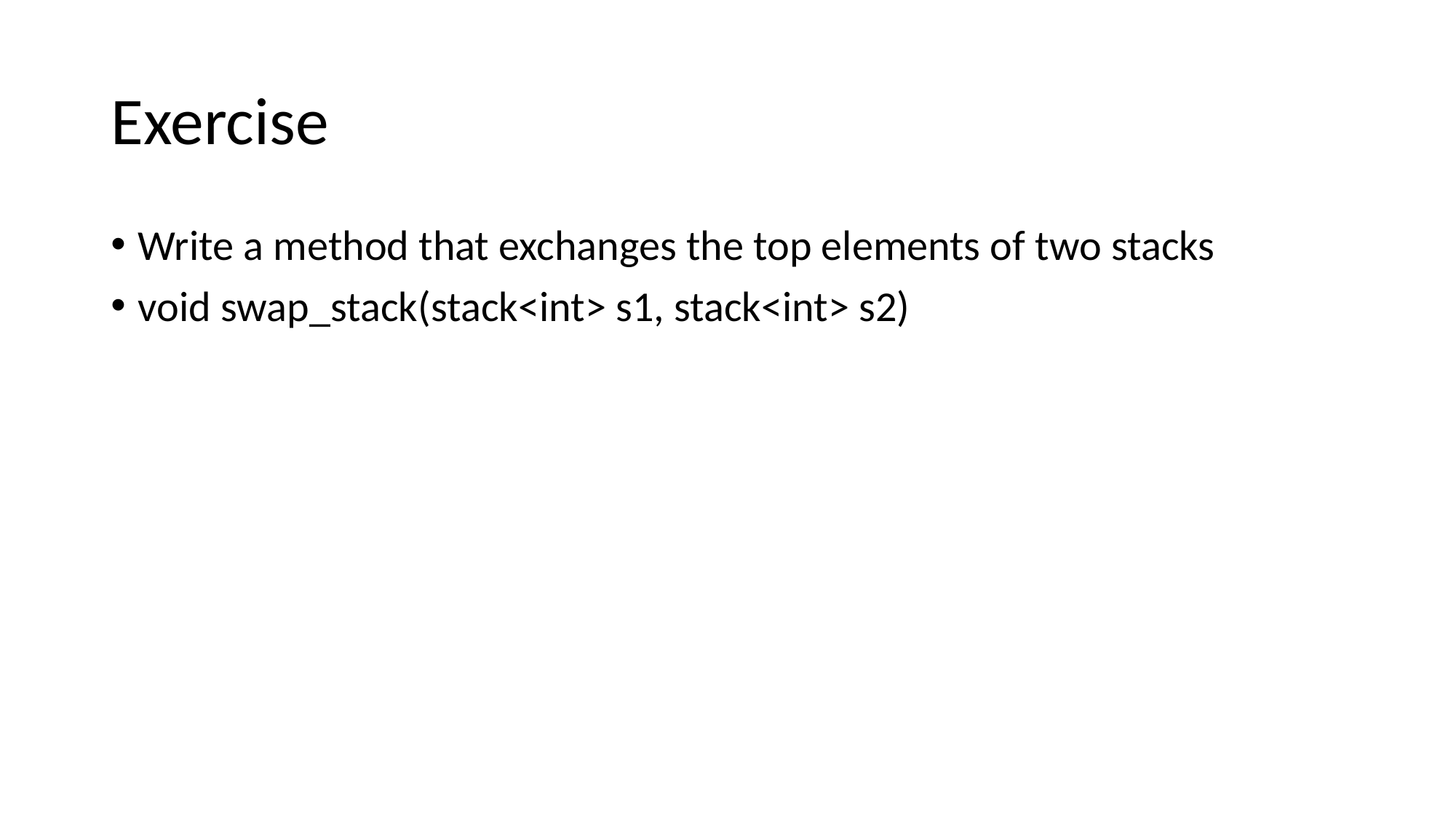

# Exercise
Write a method that exchanges the top elements of two stacks
void swap_stack(stack<int> s1, stack<int> s2)